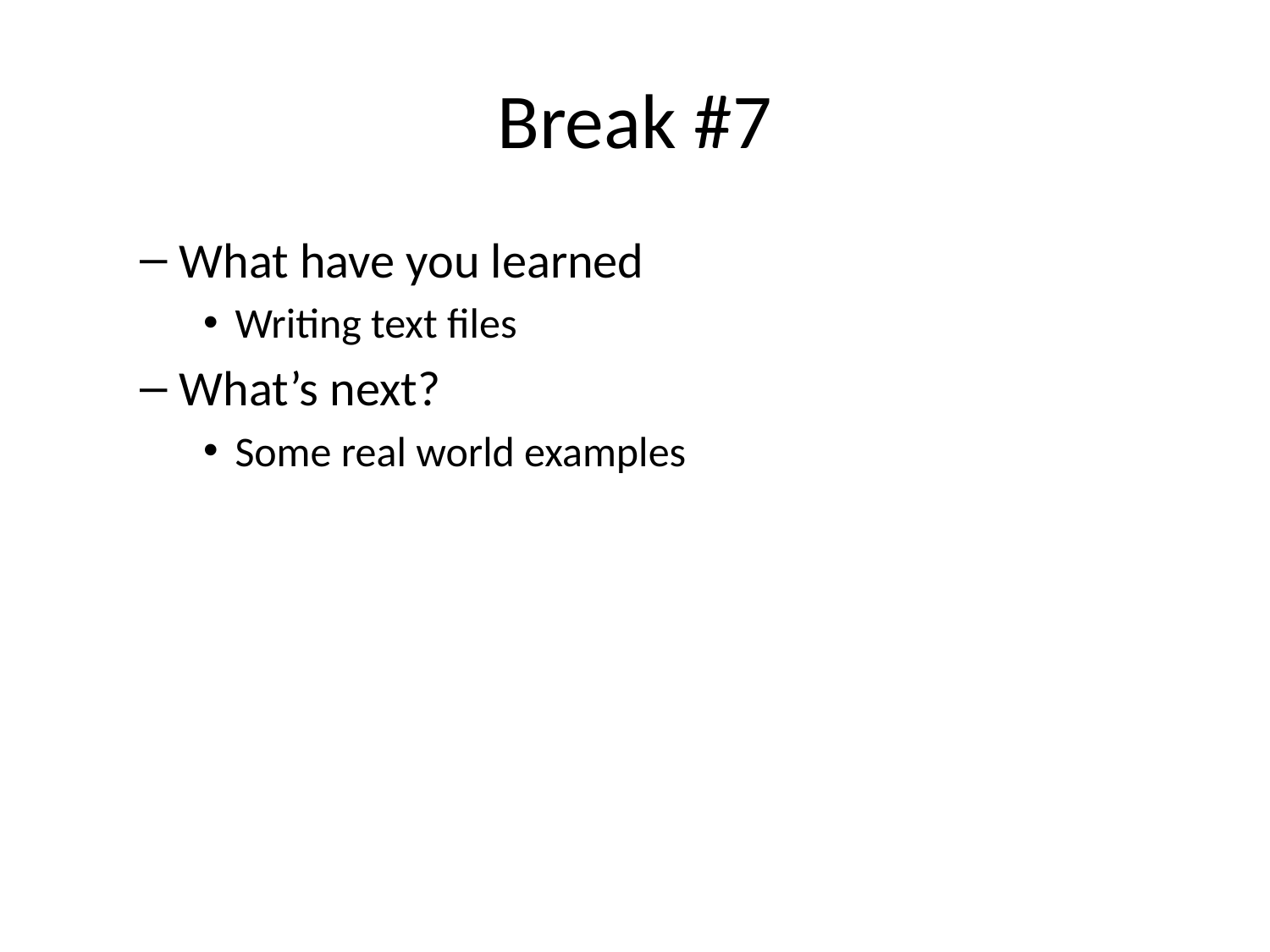

# Break #7
What have you learned
Writing text files
What’s next?
Some real world examples